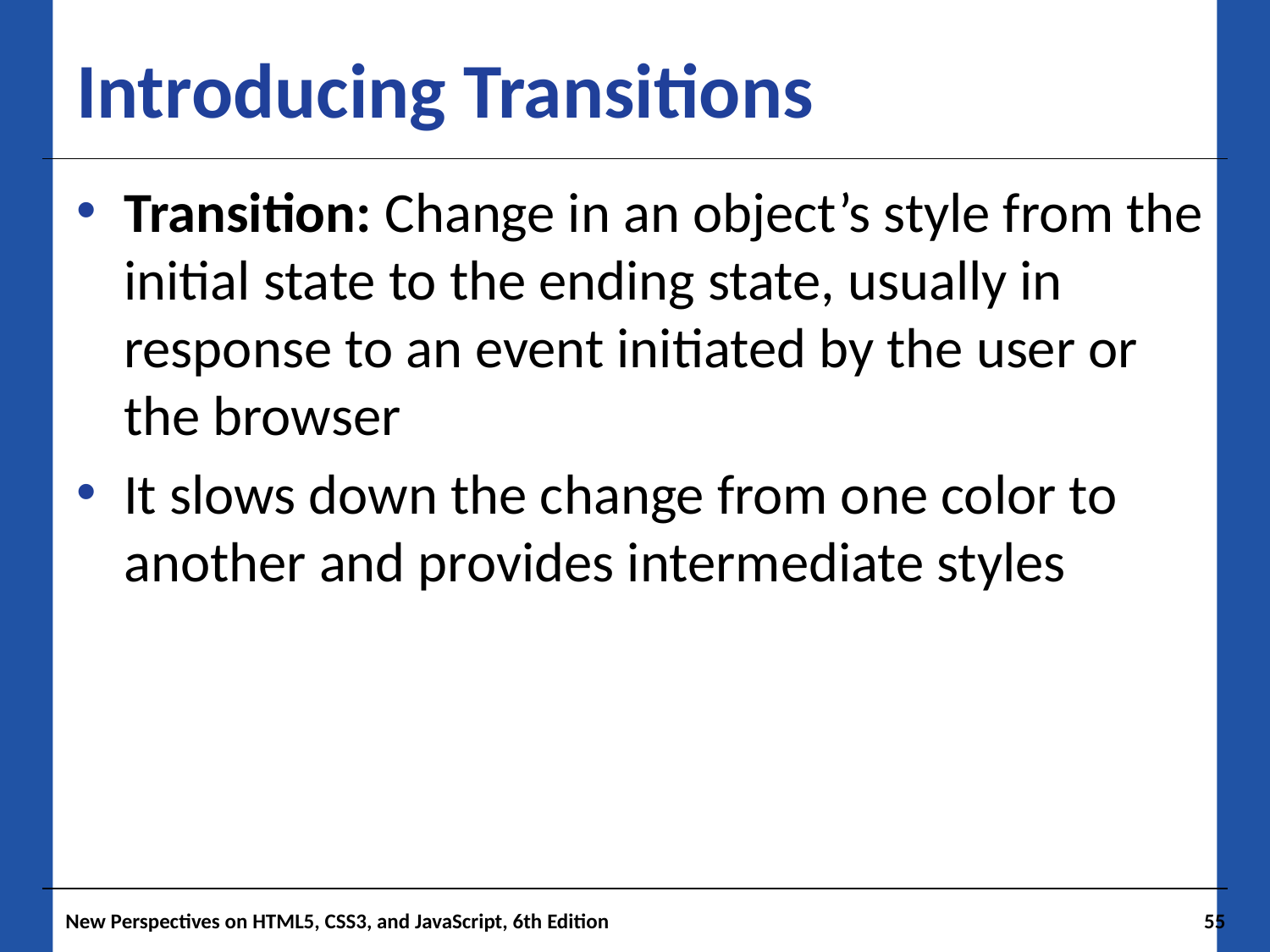

# Introducing Transitions
Transition: Change in an object’s style from the initial state to the ending state, usually in response to an event initiated by the user or the browser
It slows down the change from one color to another and provides intermediate styles
New Perspectives on HTML5, CSS3, and JavaScript, 6th Edition
55